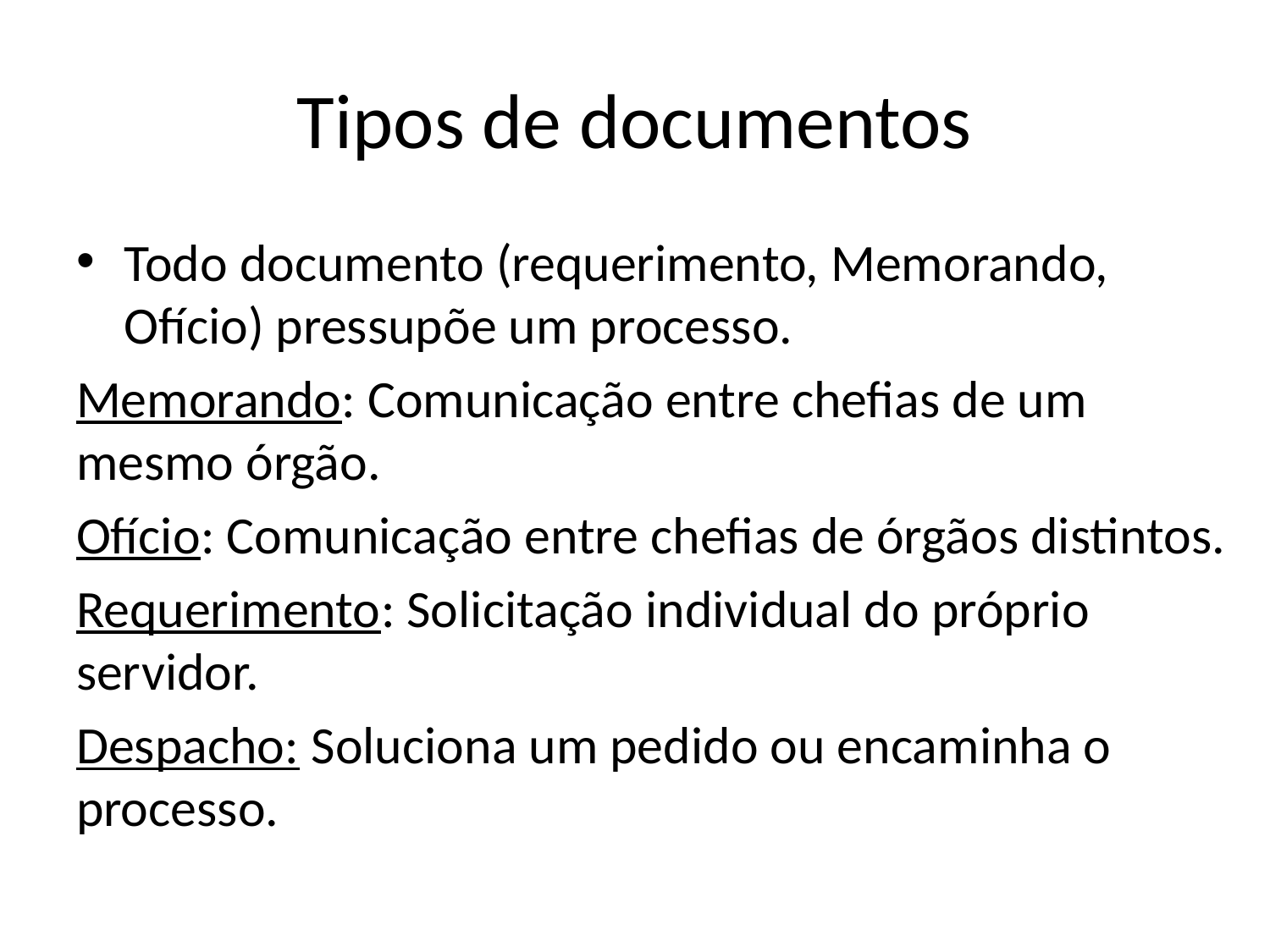

# Tipos de documentos
Todo documento (requerimento, Memorando, Ofício) pressupõe um processo.
Memorando: Comunicação entre chefias de um mesmo órgão.
Ofício: Comunicação entre chefias de órgãos distintos.
Requerimento: Solicitação individual do próprio servidor.
Despacho: Soluciona um pedido ou encaminha o processo.